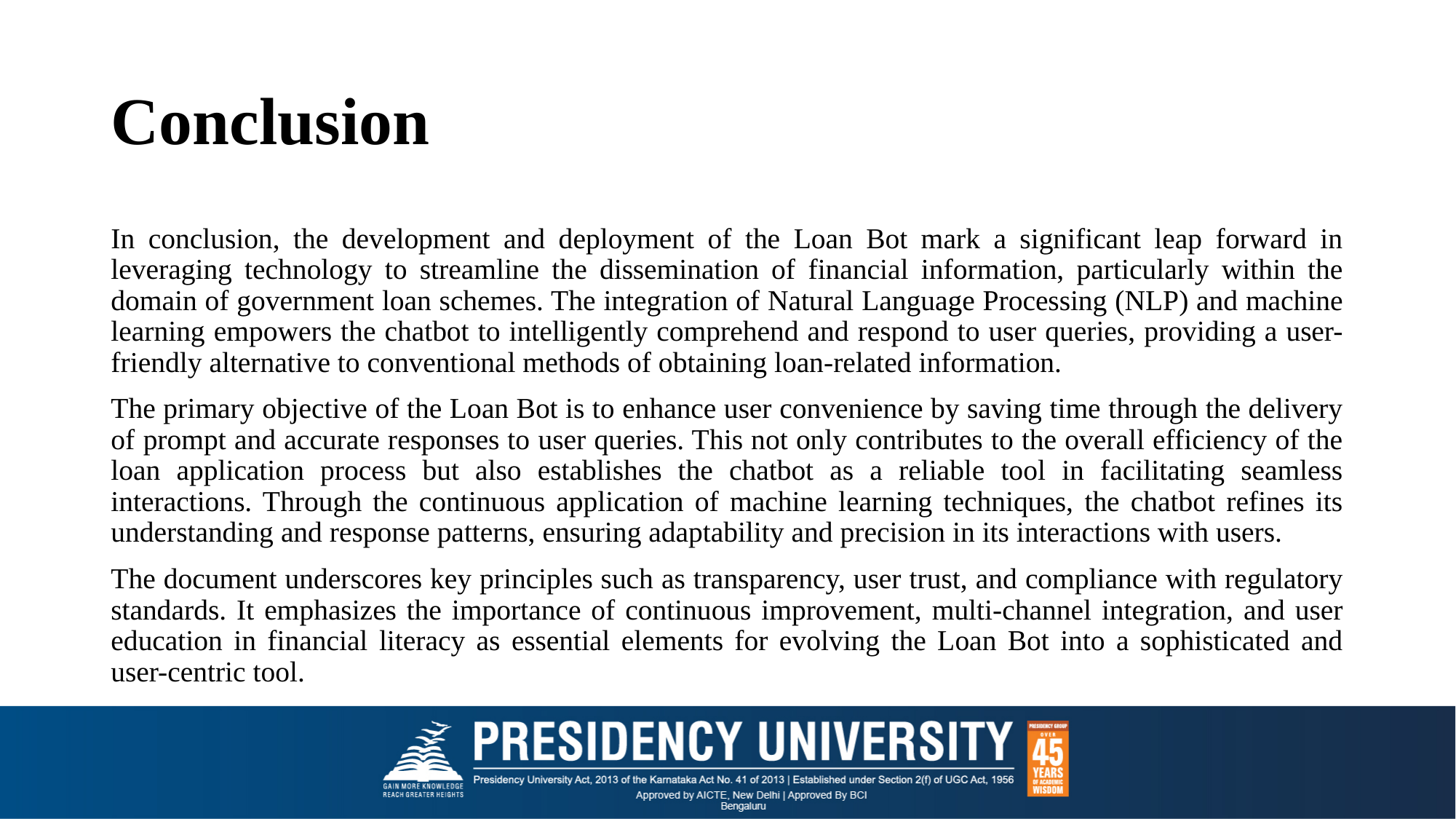

# Conclusion
In conclusion, the development and deployment of the Loan Bot mark a significant leap forward in leveraging technology to streamline the dissemination of financial information, particularly within the domain of government loan schemes. The integration of Natural Language Processing (NLP) and machine learning empowers the chatbot to intelligently comprehend and respond to user queries, providing a user-friendly alternative to conventional methods of obtaining loan-related information.
The primary objective of the Loan Bot is to enhance user convenience by saving time through the delivery of prompt and accurate responses to user queries. This not only contributes to the overall efficiency of the loan application process but also establishes the chatbot as a reliable tool in facilitating seamless interactions. Through the continuous application of machine learning techniques, the chatbot refines its understanding and response patterns, ensuring adaptability and precision in its interactions with users.
The document underscores key principles such as transparency, user trust, and compliance with regulatory standards. It emphasizes the importance of continuous improvement, multi-channel integration, and user education in financial literacy as essential elements for evolving the Loan Bot into a sophisticated and user-centric tool.